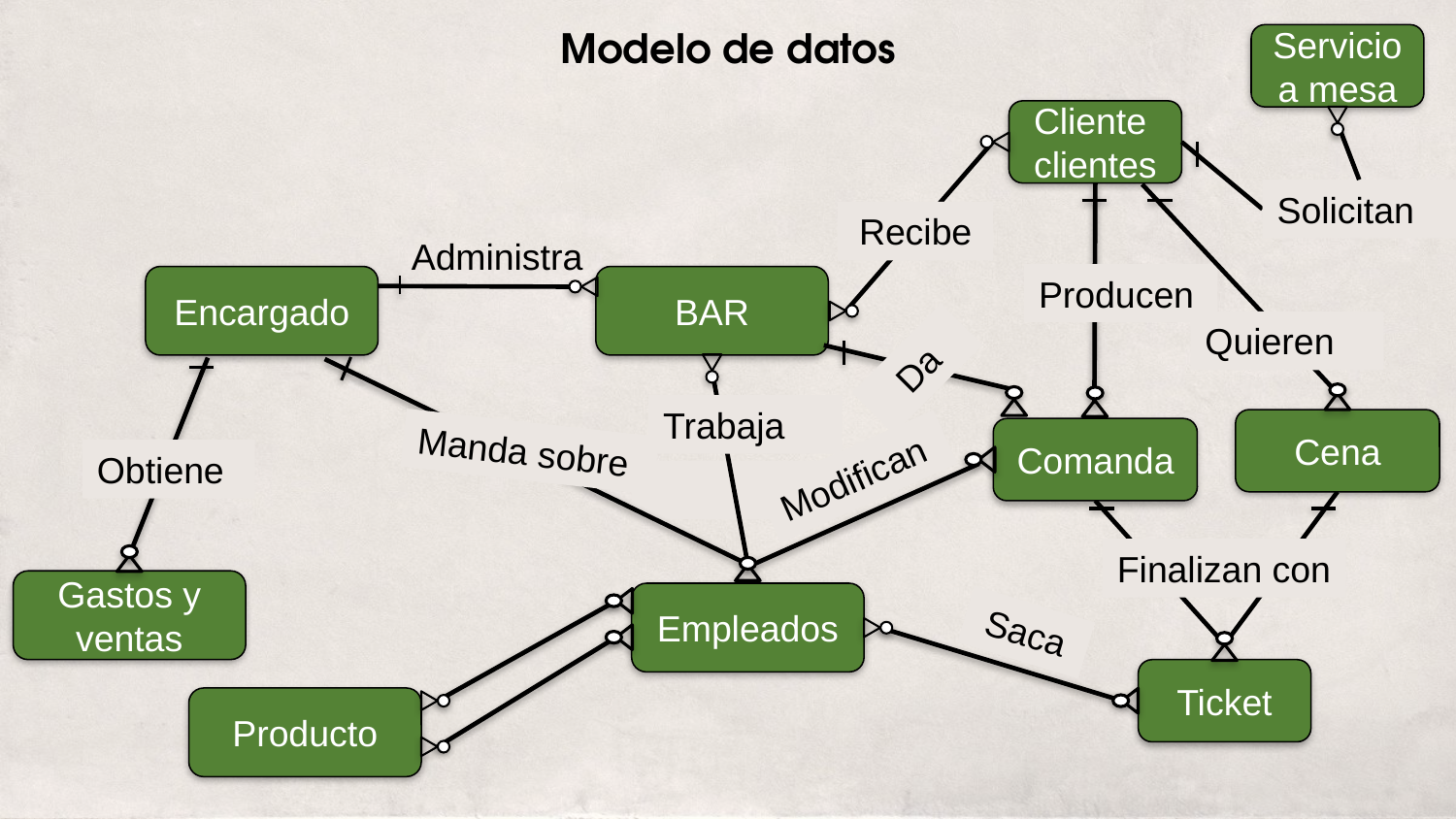

# Modelo de datos
Servicio a mesa
Cliente
clientes

Solicitan
Recibe
Recibe
Administra
Producen
Encargado
BAR

Quieren
Da

Trabaja

Cena
Comanda
Manda sobre
Obtiene
Modifican

Finalizan con

Gastos y ventas
Empleados

Saca

Ticket
Producto